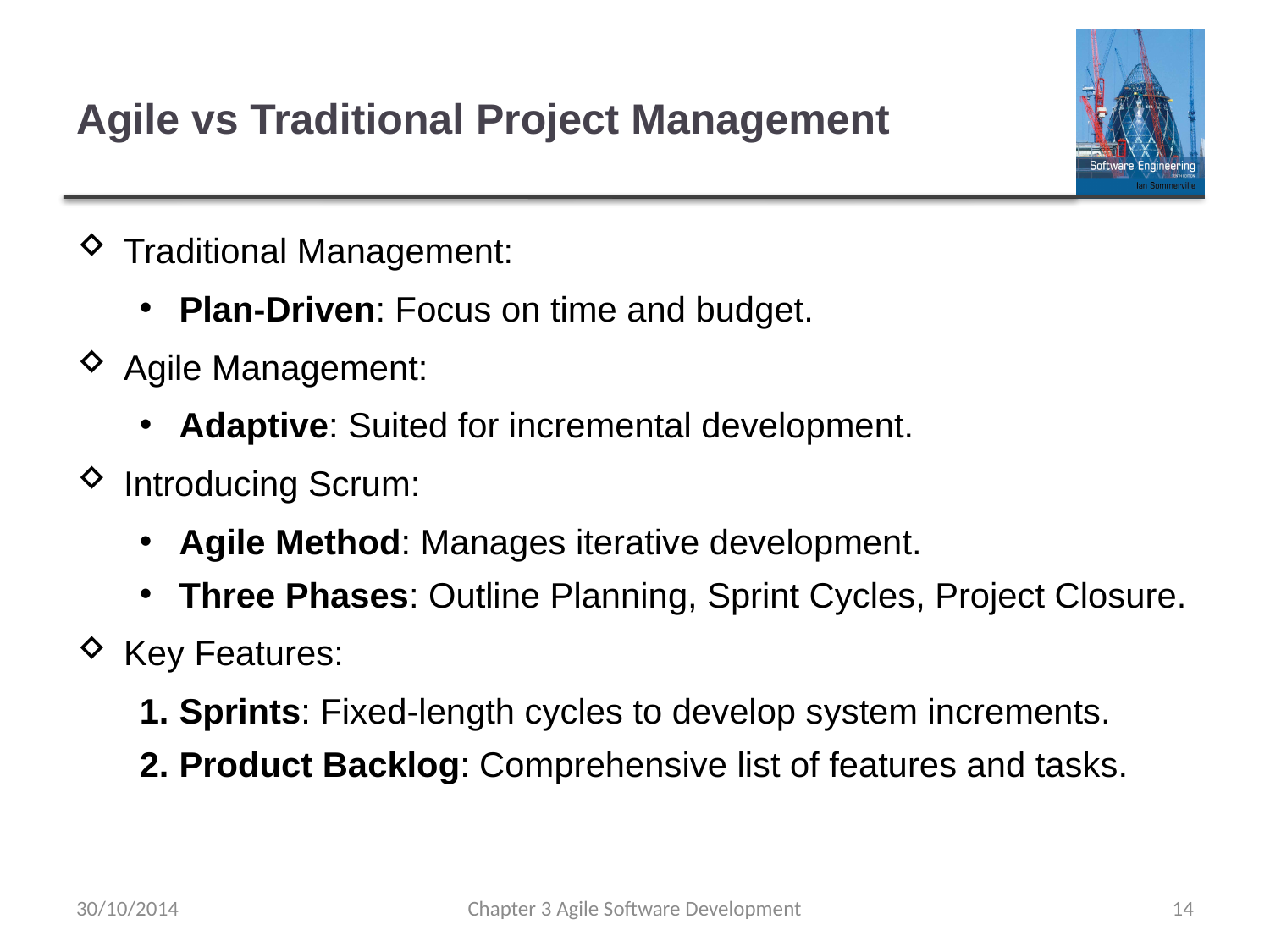

# Agile vs Traditional Project Management
Traditional Management:
Plan-Driven: Focus on time and budget.
Agile Management:
Adaptive: Suited for incremental development.
Introducing Scrum:
Agile Method: Manages iterative development.
Three Phases: Outline Planning, Sprint Cycles, Project Closure.
Key Features:
Sprints: Fixed-length cycles to develop system increments.
Product Backlog: Comprehensive list of features and tasks.
30/10/2014
Chapter 3 Agile Software Development
14